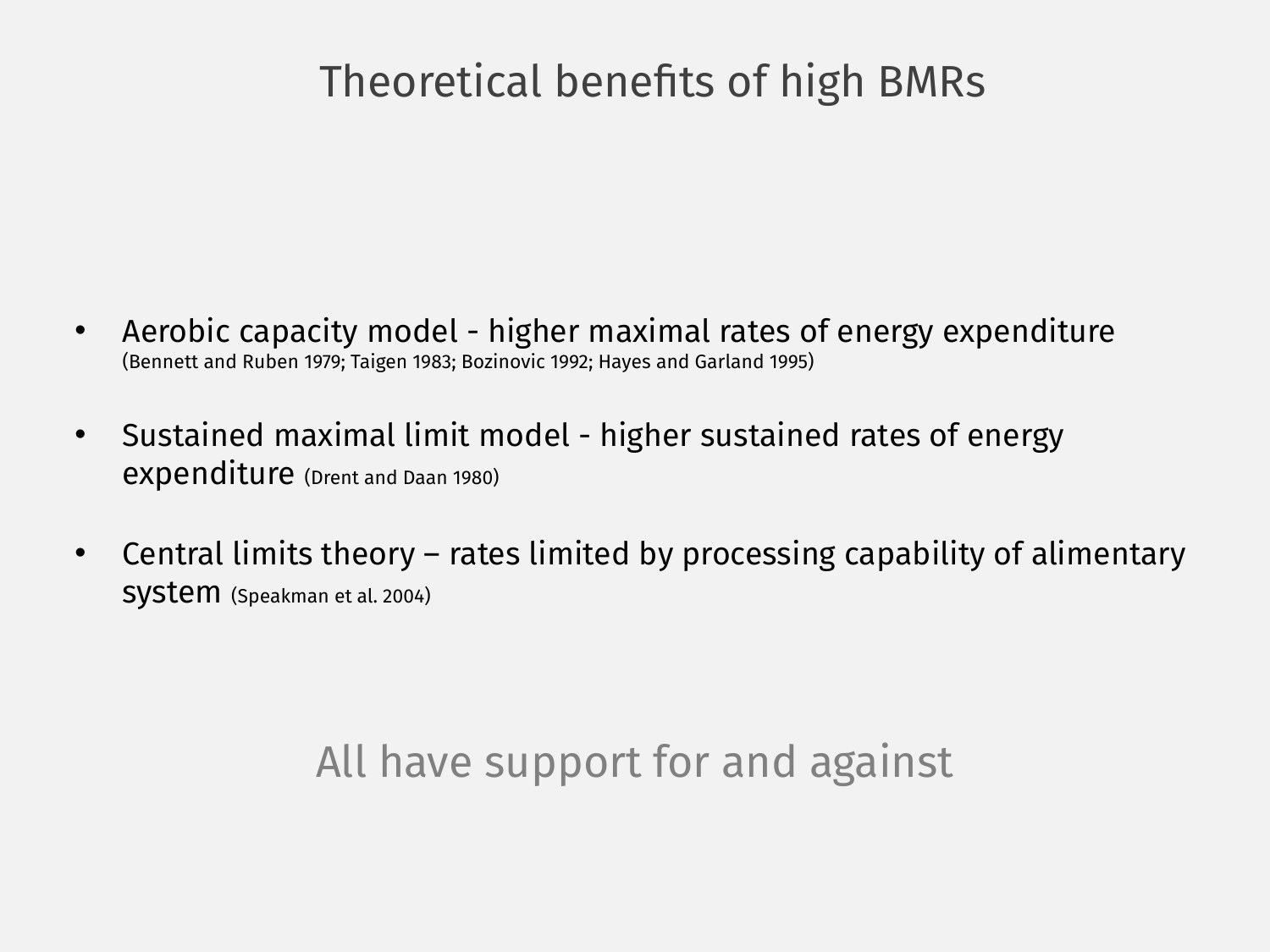

# Theoretical benefits of high BMRs
Aerobic capacity model - higher maximal rates of energy expenditure (Bennett and Ruben 1979; Taigen 1983; Bozinovic 1992; Hayes and Garland 1995)
Sustained maximal limit model - higher sustained rates of energy expenditure (Drent and Daan 1980)
Central limits theory – rates limited by processing capability of alimentary system (Speakman et al. 2004)
All have support for and against